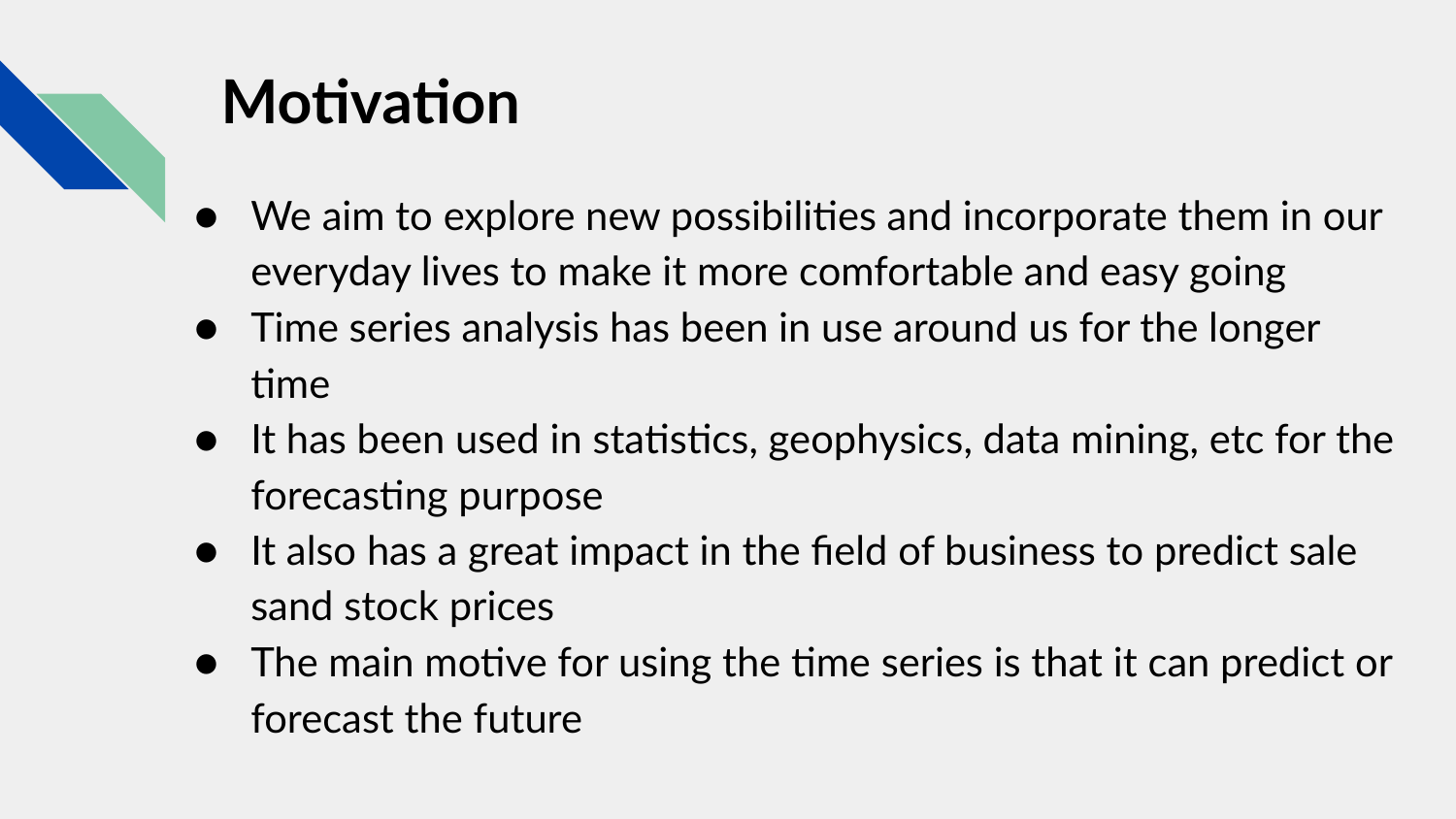

Motivation
We aim to explore new possibilities and incorporate them in our everyday lives to make it more comfortable and easy going
Time series analysis has been in use around us for the longer time
It has been used in statistics, geophysics, data mining, etc for the forecasting purpose
It also has a great impact in the field of business to predict sale sand stock prices
The main motive for using the time series is that it can predict or forecast the future